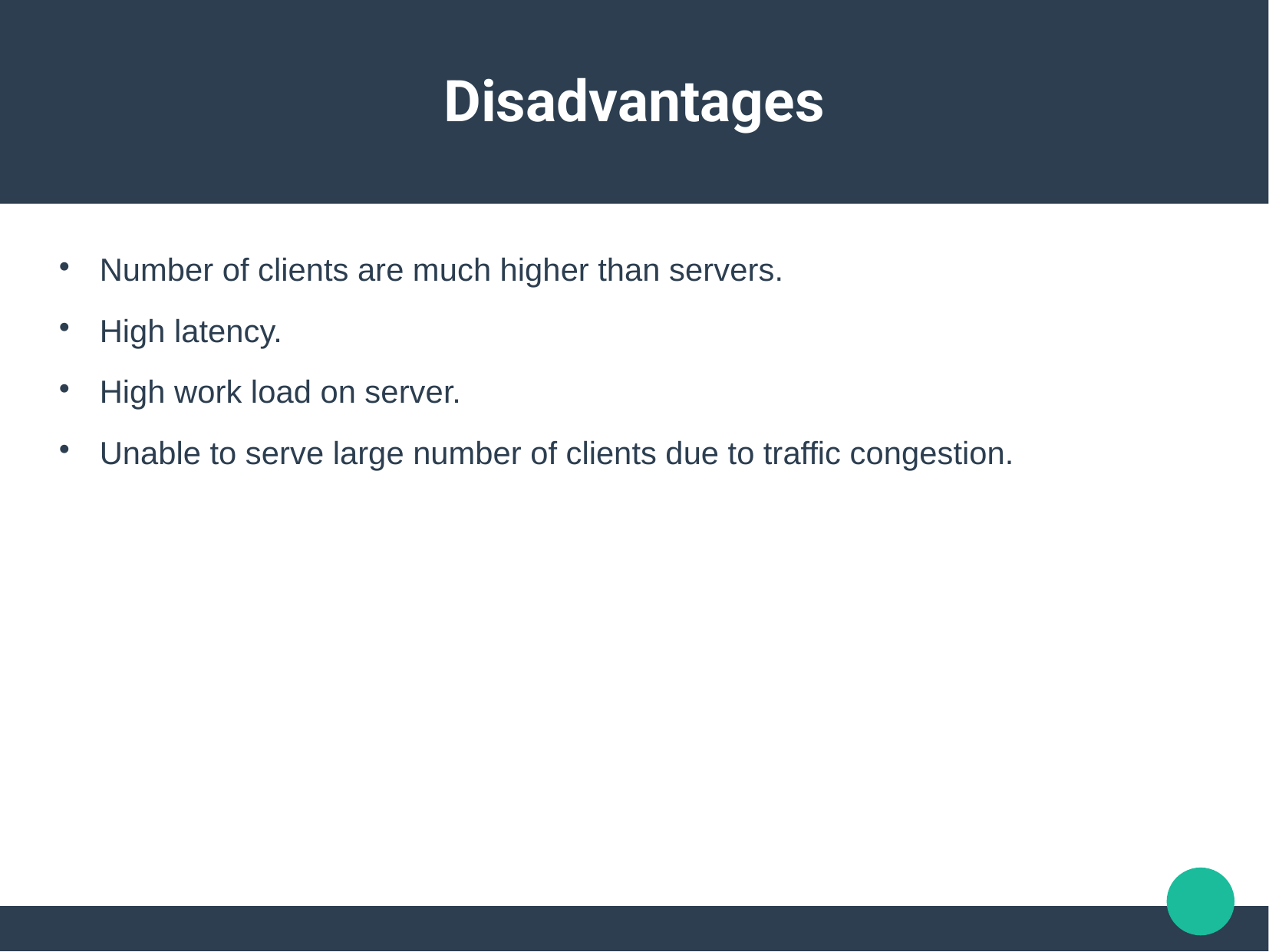

Disadvantages
Number of clients are much higher than servers.
High latency.
High work load on server.
Unable to serve large number of clients due to traffic congestion.